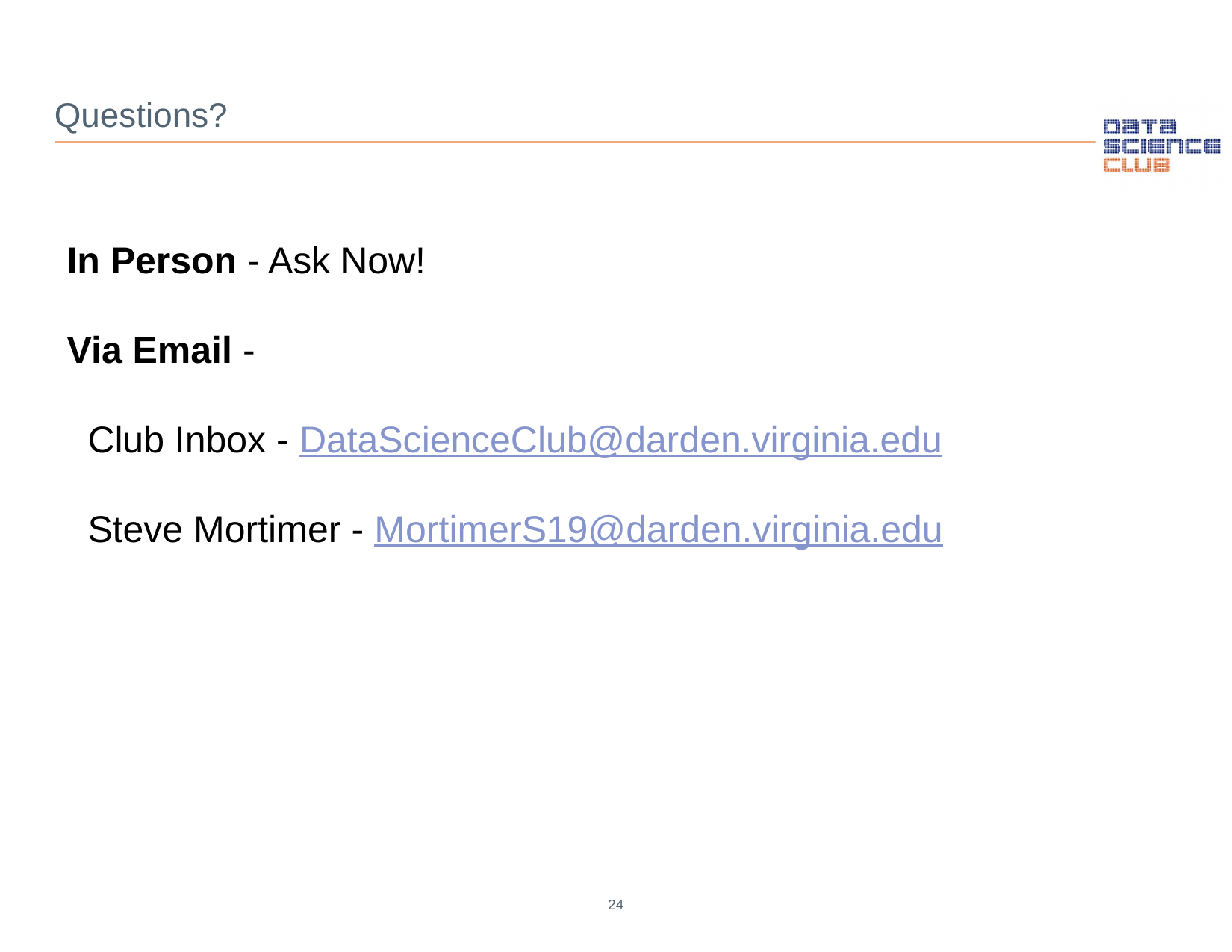

Questions?

In Person - Ask Now!

Via Email -

  Club Inbox - DataScienceClub@darden.virginia.edu

  Steve Mortimer - MortimerS19@darden.virginia.edu